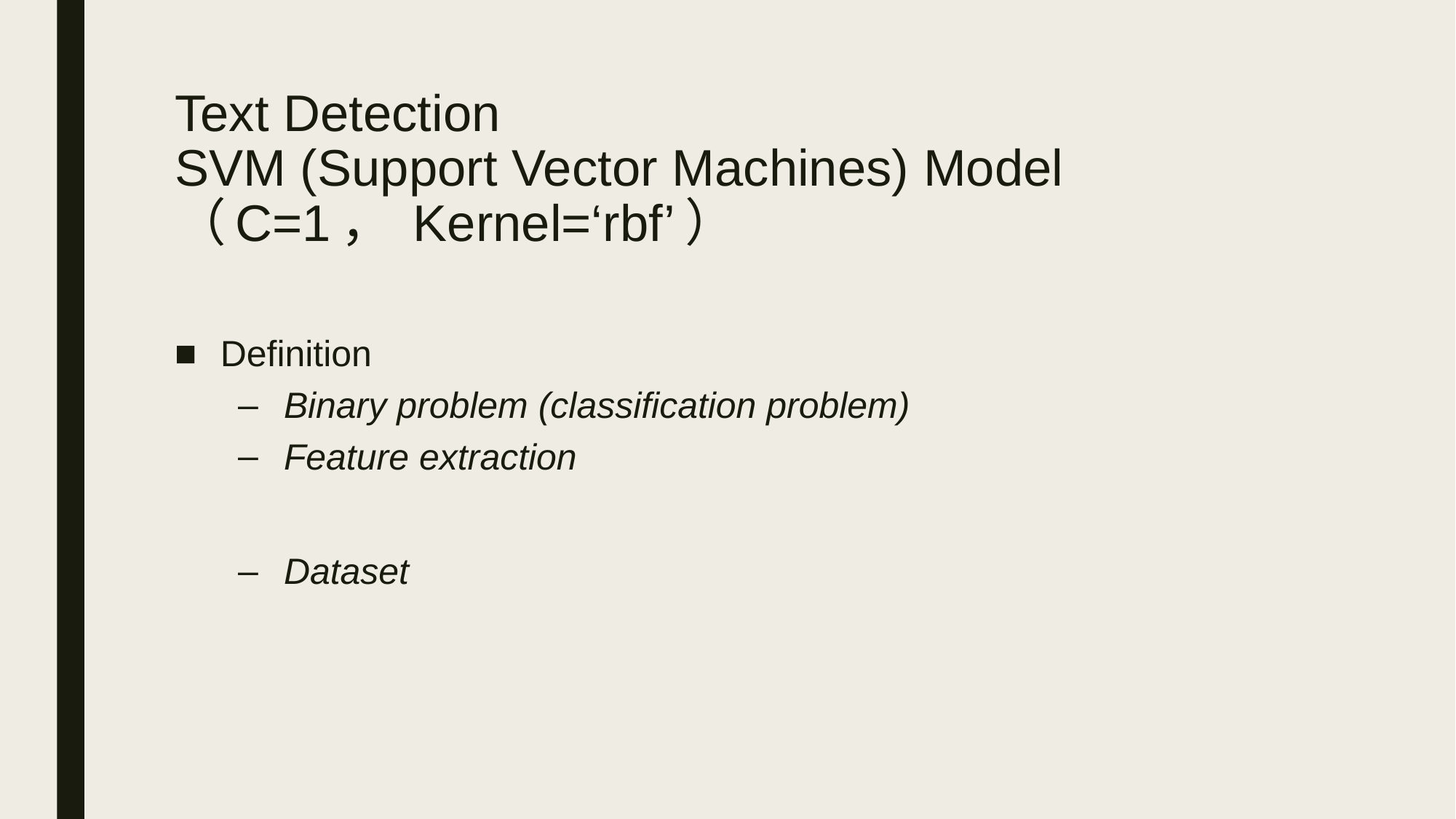

# Text Detection SVM (Support Vector Machines) Model （C=1， Kernel=‘rbf’）
Definition
Binary problem (classification problem)
Feature extraction

Dataset